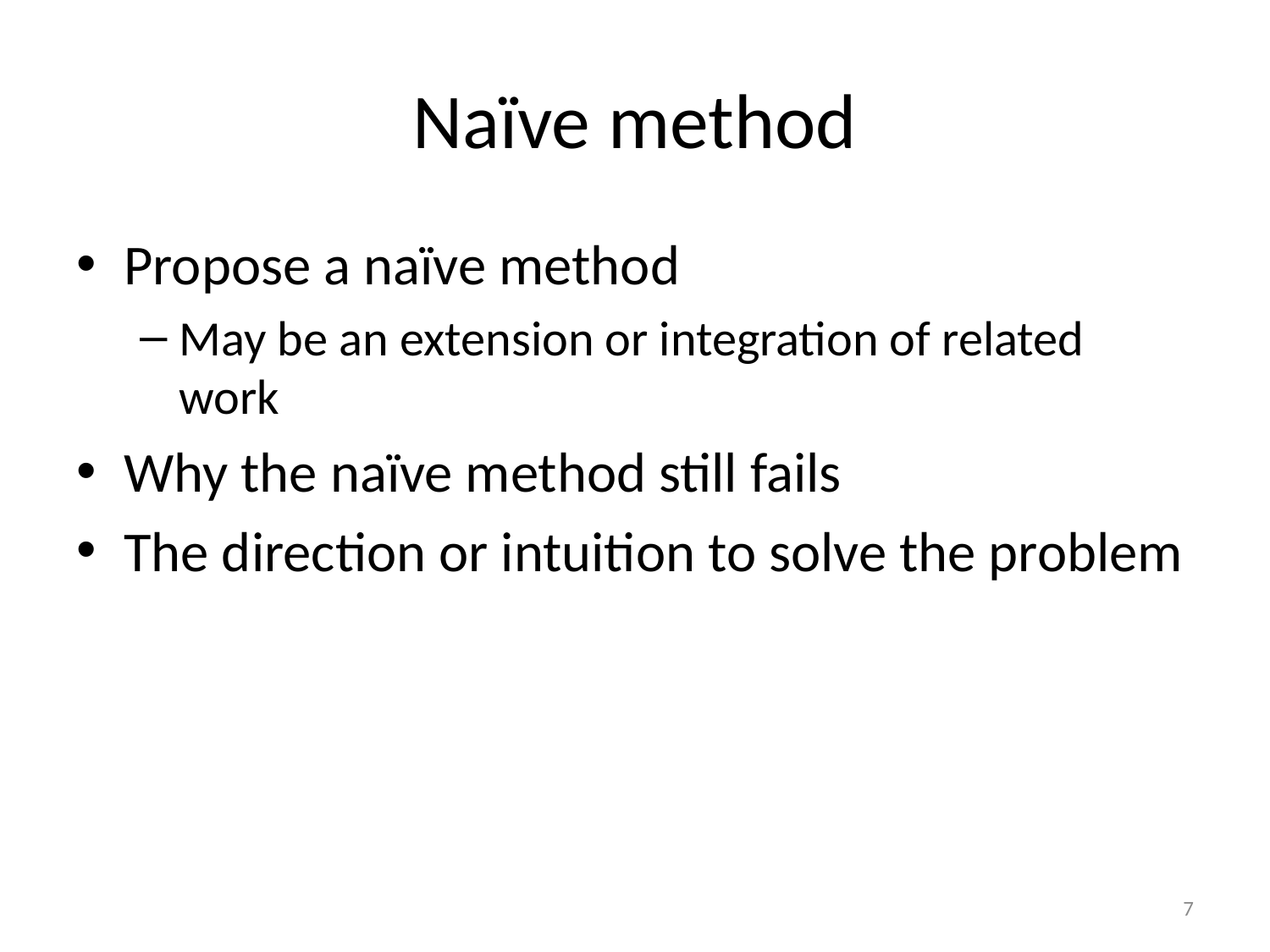

# Naïve method
Propose a naïve method
May be an extension or integration of related work
Why the naïve method still fails
The direction or intuition to solve the problem
7